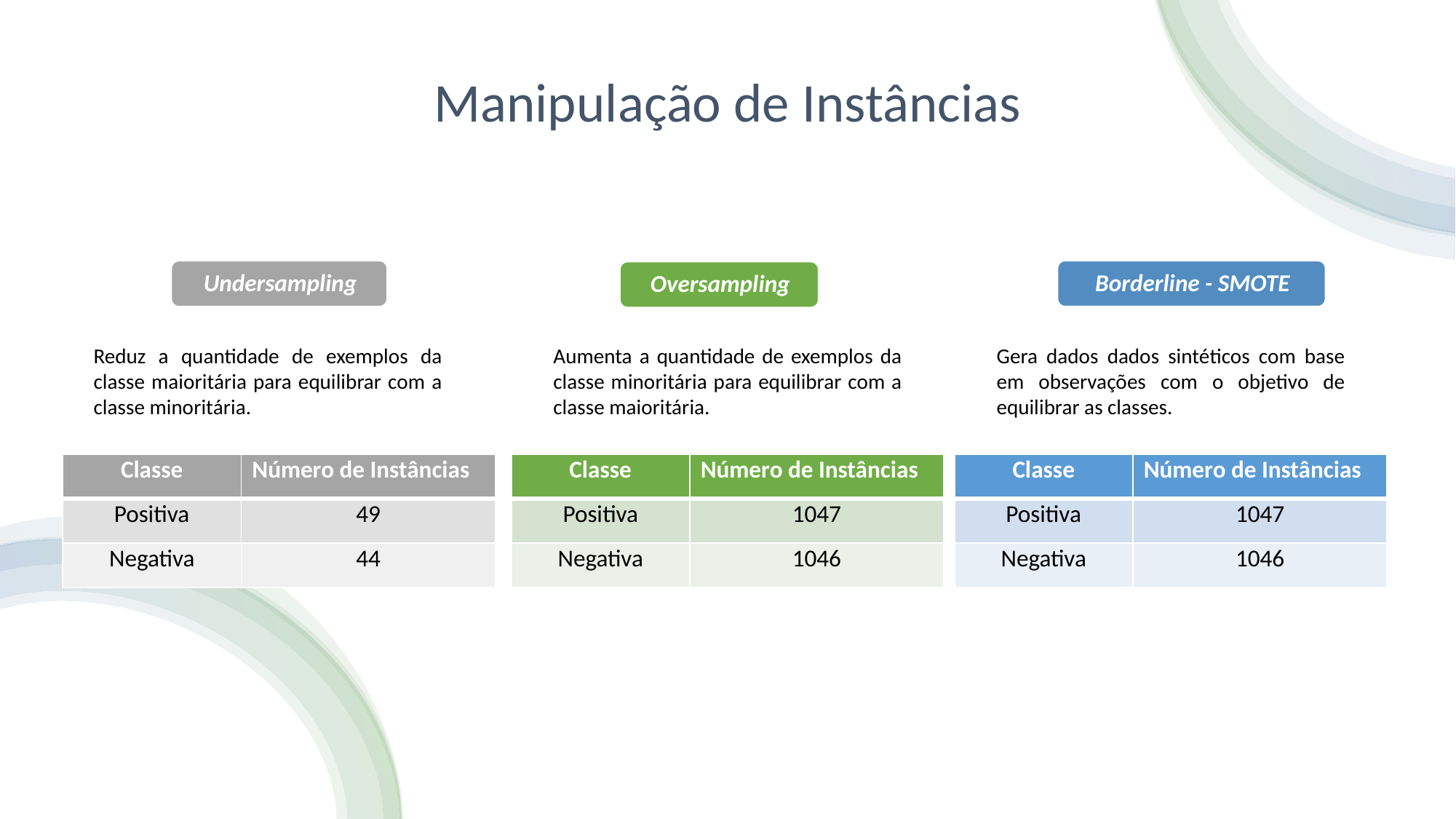

# Manipulação de Instâncias
Undersampling
Oversampling
Borderline - SMOTE
Reduz a quantidade de exemplos da classe maioritária para equilibrar com a classe minoritária.
Aumenta a quantidade de exemplos da classe minoritária para equilibrar com a classe maioritária.
Gera dados dados sintéticos com base em observações com o objetivo de equilibrar as classes.
| Classe | Número de Instâncias |
| --- | --- |
| Positiva | 49 |
| Negativa | 44 |
| Classe | Número de Instâncias |
| --- | --- |
| Positiva | 1047 |
| Negativa | 1046 |
| Classe | Número de Instâncias |
| --- | --- |
| Positiva | 1047 |
| Negativa | 1046 |

7